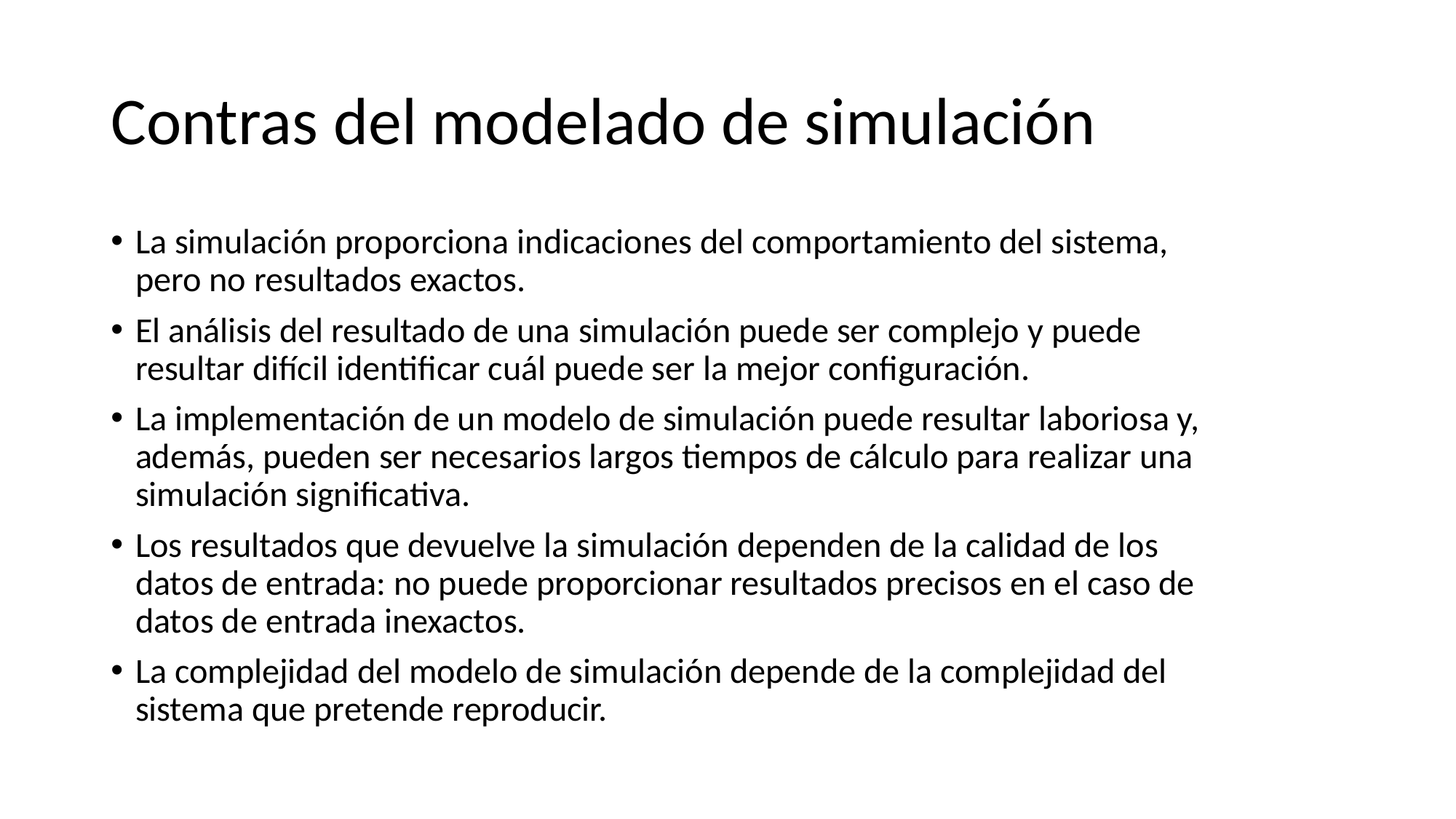

# Contras del modelado de simulación
La simulación proporciona indicaciones del comportamiento del sistema, pero no resultados exactos.
El análisis del resultado de una simulación puede ser complejo y puede resultar difícil identificar cuál puede ser la mejor configuración.
La implementación de un modelo de simulación puede resultar laboriosa y, además, pueden ser necesarios largos tiempos de cálculo para realizar una simulación significativa.
Los resultados que devuelve la simulación dependen de la calidad de los datos de entrada: no puede proporcionar resultados precisos en el caso de datos de entrada inexactos.
La complejidad del modelo de simulación depende de la complejidad del sistema que pretende reproducir.